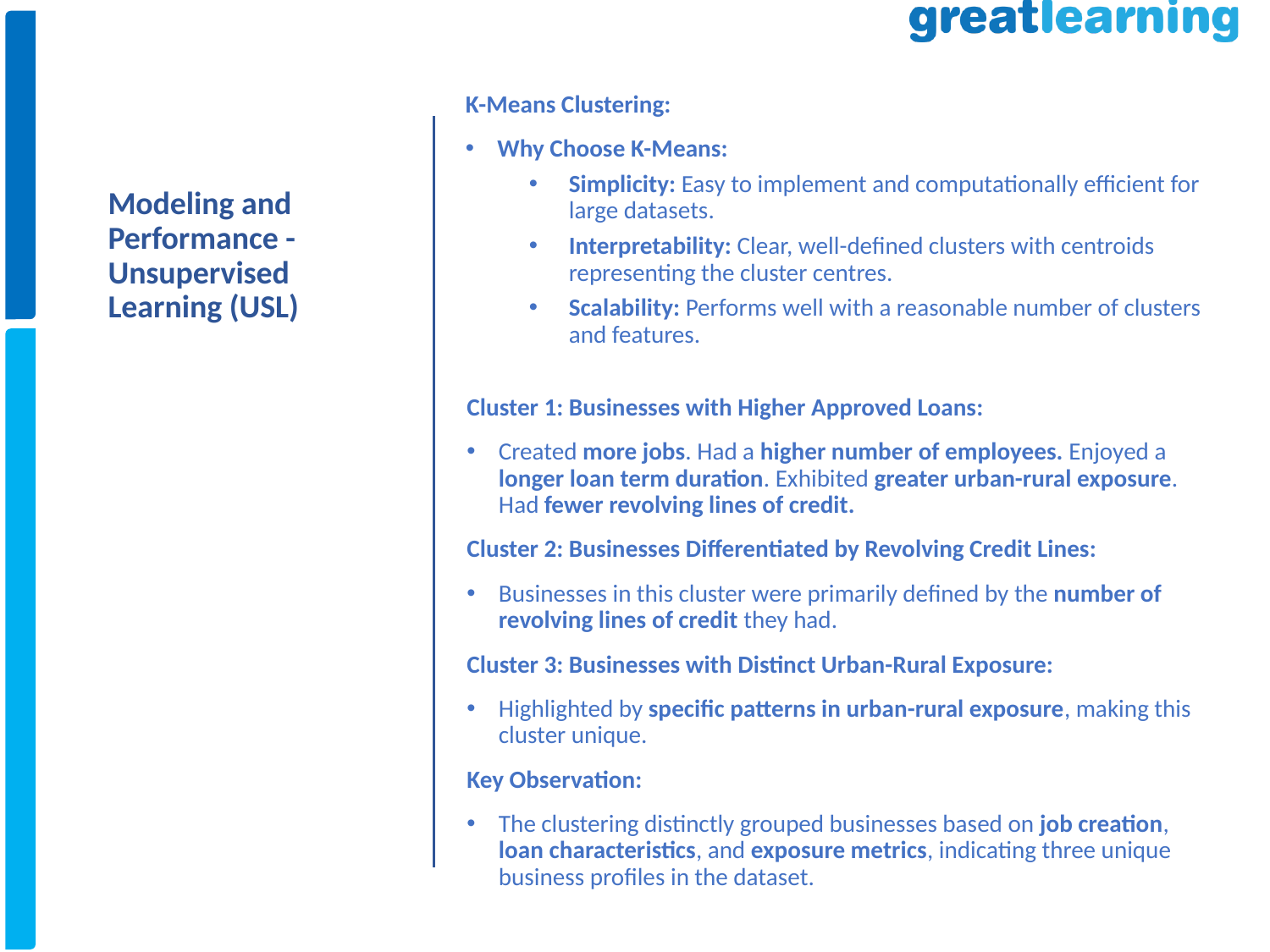

K-Means Clustering:
Why Choose K-Means:
Simplicity: Easy to implement and computationally efficient for large datasets.
Interpretability: Clear, well-defined clusters with centroids representing the cluster centres.
Scalability: Performs well with a reasonable number of clusters and features.
# Modeling and Performance - Unsupervised Learning (USL)
Cluster 1: Businesses with Higher Approved Loans:
Created more jobs. Had a higher number of employees. Enjoyed a longer loan term duration. Exhibited greater urban-rural exposure. Had fewer revolving lines of credit.
Cluster 2: Businesses Differentiated by Revolving Credit Lines:
Businesses in this cluster were primarily defined by the number of revolving lines of credit they had.
Cluster 3: Businesses with Distinct Urban-Rural Exposure:
Highlighted by specific patterns in urban-rural exposure, making this cluster unique.
Key Observation:
The clustering distinctly grouped businesses based on job creation, loan characteristics, and exposure metrics, indicating three unique business profiles in the dataset.